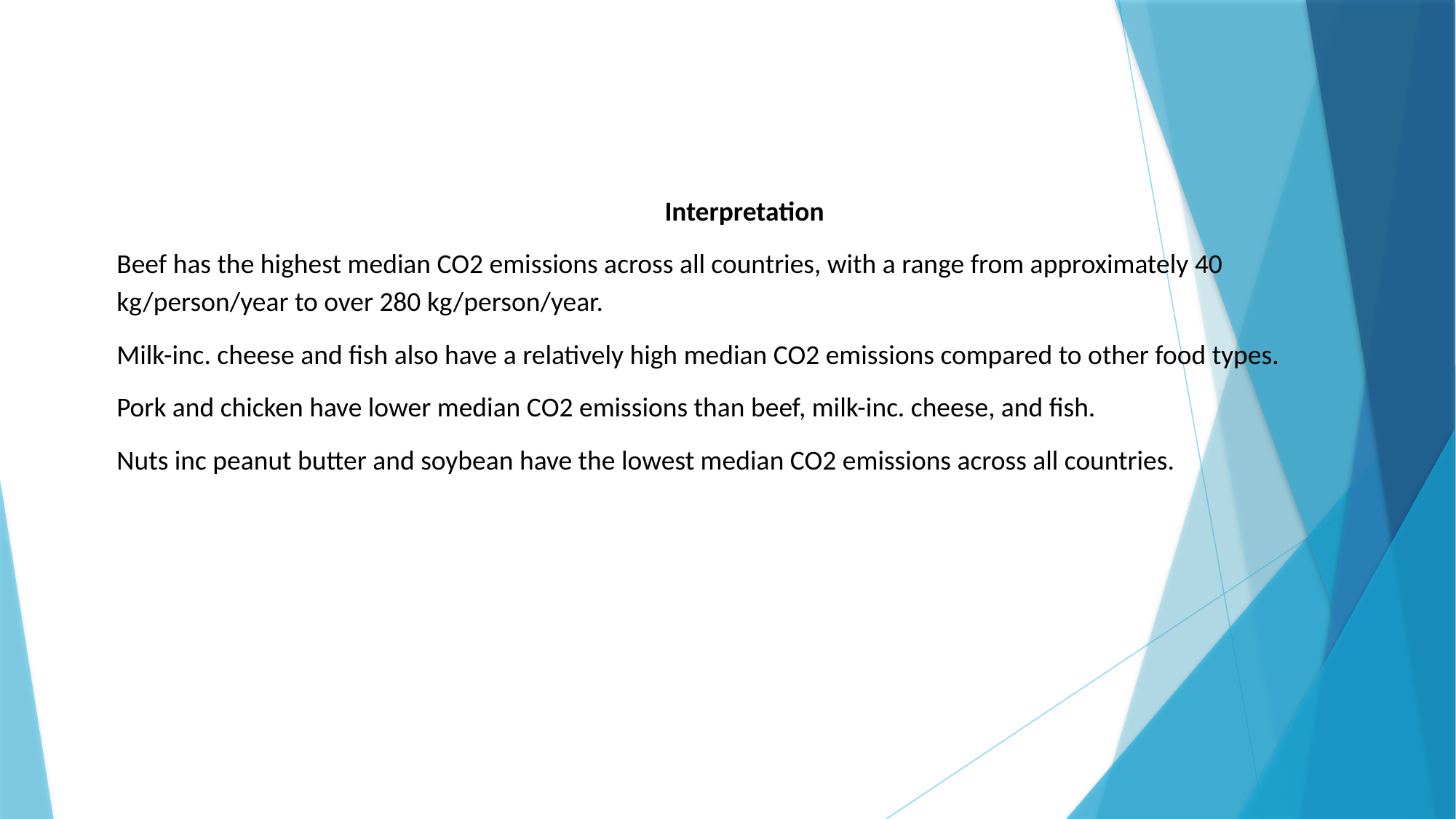

Interpretation
Beef has the highest median CO2 emissions across all countries, with a range from approximately 40 kg/person/year to over 280 kg/person/year.
Milk-inc. cheese and fish also have a relatively high median CO2 emissions compared to other food types.
Pork and chicken have lower median CO2 emissions than beef, milk-inc. cheese, and fish.
Nuts inc peanut butter and soybean have the lowest median CO2 emissions across all countries.